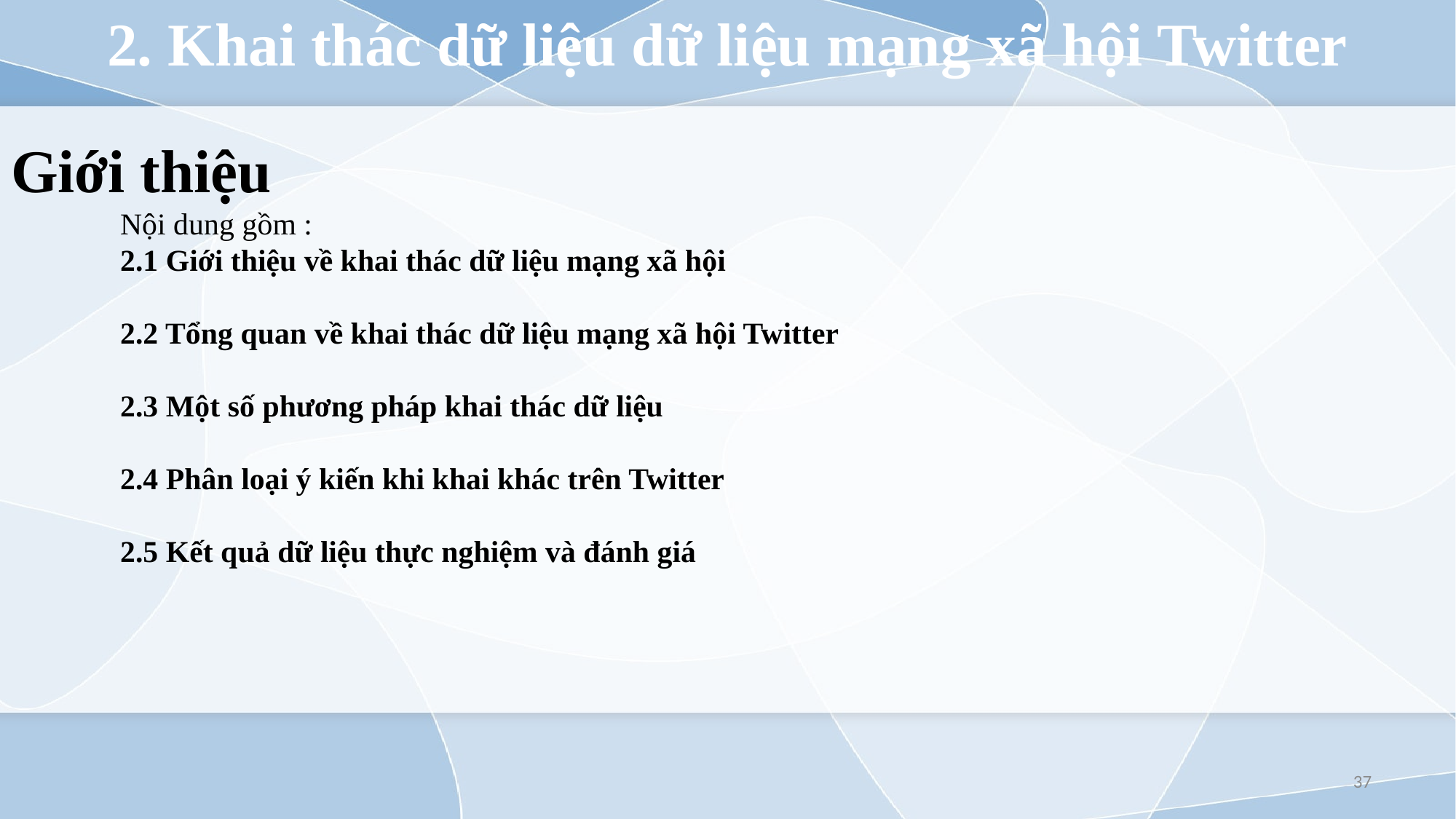

2. Khai thác dữ liệu dữ liệu mạng xã hội Twitter
# Giới thiệu Nội dung gồm : 2.1 Giới thiệu về khai thác dữ liệu mạng xã hội   2.2 Tổng quan về khai thác dữ liệu mạng xã hội Twitter   2.3 Một số phương pháp khai thác dữ liệu   2.4 Phân loại ý kiến khi khai khác trên Twitter   2.5 Kết quả dữ liệu thực nghiệm và đánh giá
37